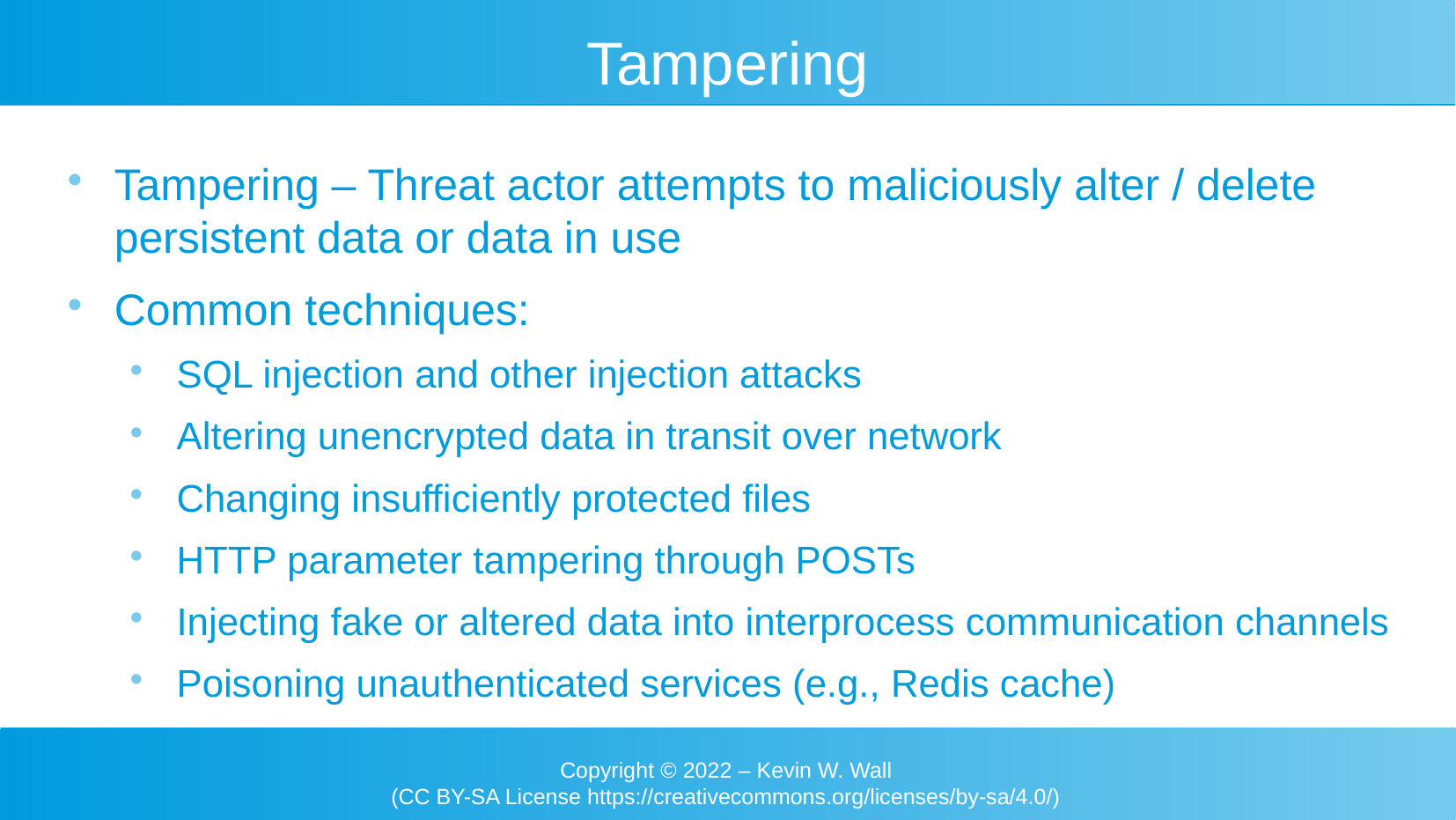

Tampering
Tampering – Threat actor attempts to maliciously alter / delete persistent data or data in use
Common techniques:
SQL injection and other injection attacks
Altering unencrypted data in transit over network
Changing insufficiently protected files
HTTP parameter tampering through POSTs
Injecting fake or altered data into interprocess communication channels
Poisoning unauthenticated services (e.g., Redis cache)